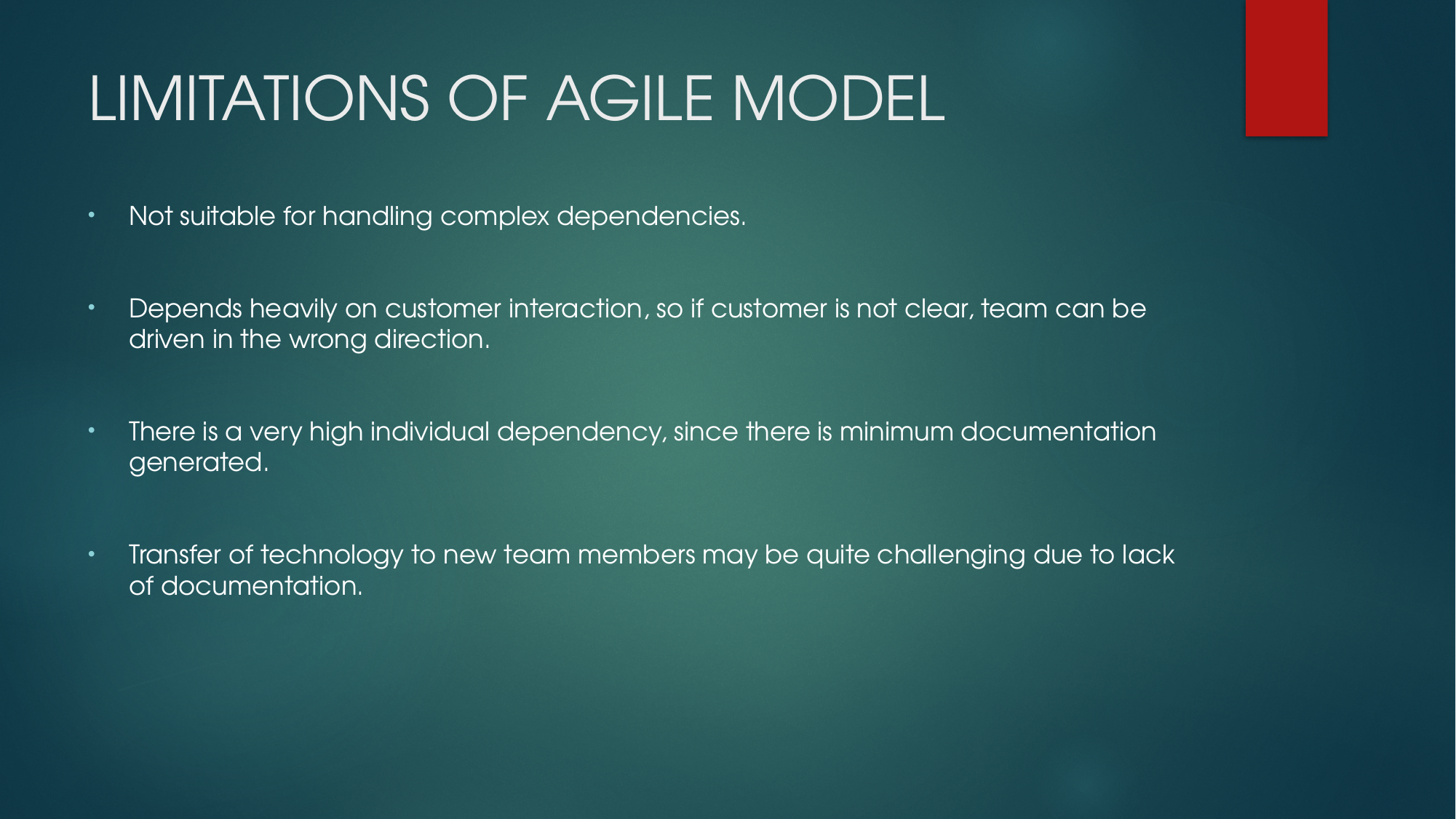

# LIMITATIONS OF AGILE MODEL
Not suitable for handling complex dependencies.

Depends heavily on customer interaction, so if customer is not clear, team can be driven in the wrong direction.

There is a very high individual dependency, since there is minimum documentation generated.

Transfer of technology to new team members may be quite challenging due to lack of documentation.